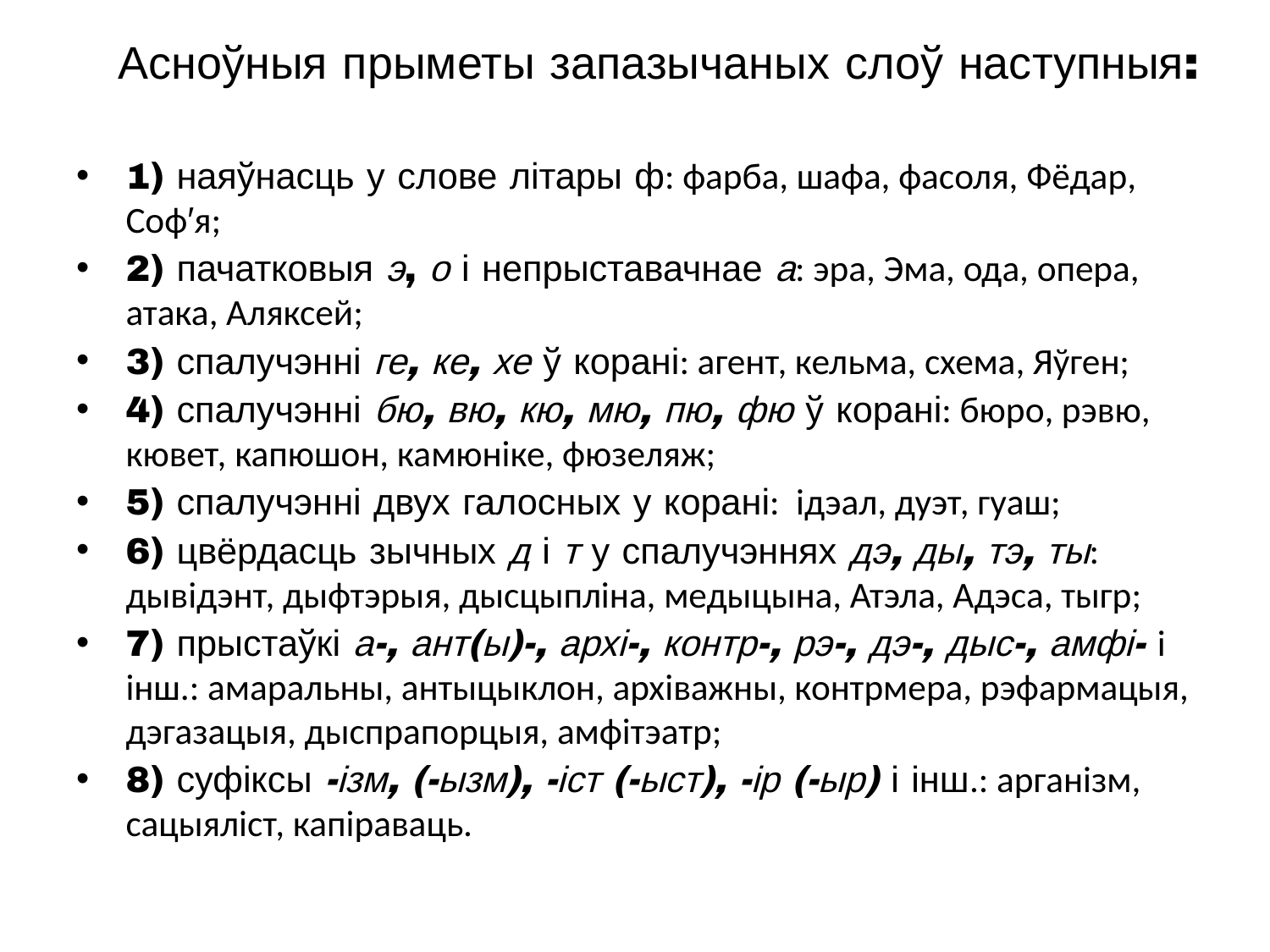

# Асноўныя прыметы запазычаных слоў наступныя:
1) наяўнасць у слове літары ф: фарба, шафа, фасоля, Фёдар, Соф′я;
2) пачатковыя э, о і непрыставачнае а: эра, Эма, ода, опера, атака, Аляксей;
3) спалучэнні ге, ке, хе ў корані: агент, кельма, схема, Яўген;
4) спалучэнні бю, вю, кю, мю, пю, фю ў корані: бюро, рэвю, кювет, капюшон, камюніке, фюзеляж;
5) спалучэнні двух галосных у корані:  ідэал, дуэт, гуаш;
6) цвёрдасць зычных д і т у спалучэннях дэ, ды, тэ, ты:  дывідэнт, дыфтэрыя, дысцыпліна, медыцына, Атэла, Адэса, тыгр;
7) прыстаўкі а-, ант(ы)-, архі-, контр-, рэ-, дэ-, дыс-, амфі- і інш.: амаральны, антыцыклон, архіважны, контрмера, рэфармацыя, дэгазацыя, дыспрапорцыя, амфітэатр;
8) суфіксы -ізм, (-ызм), -іст (-ыст), -ір (-ыр) і інш.: арганізм, сацыяліст, капіраваць.